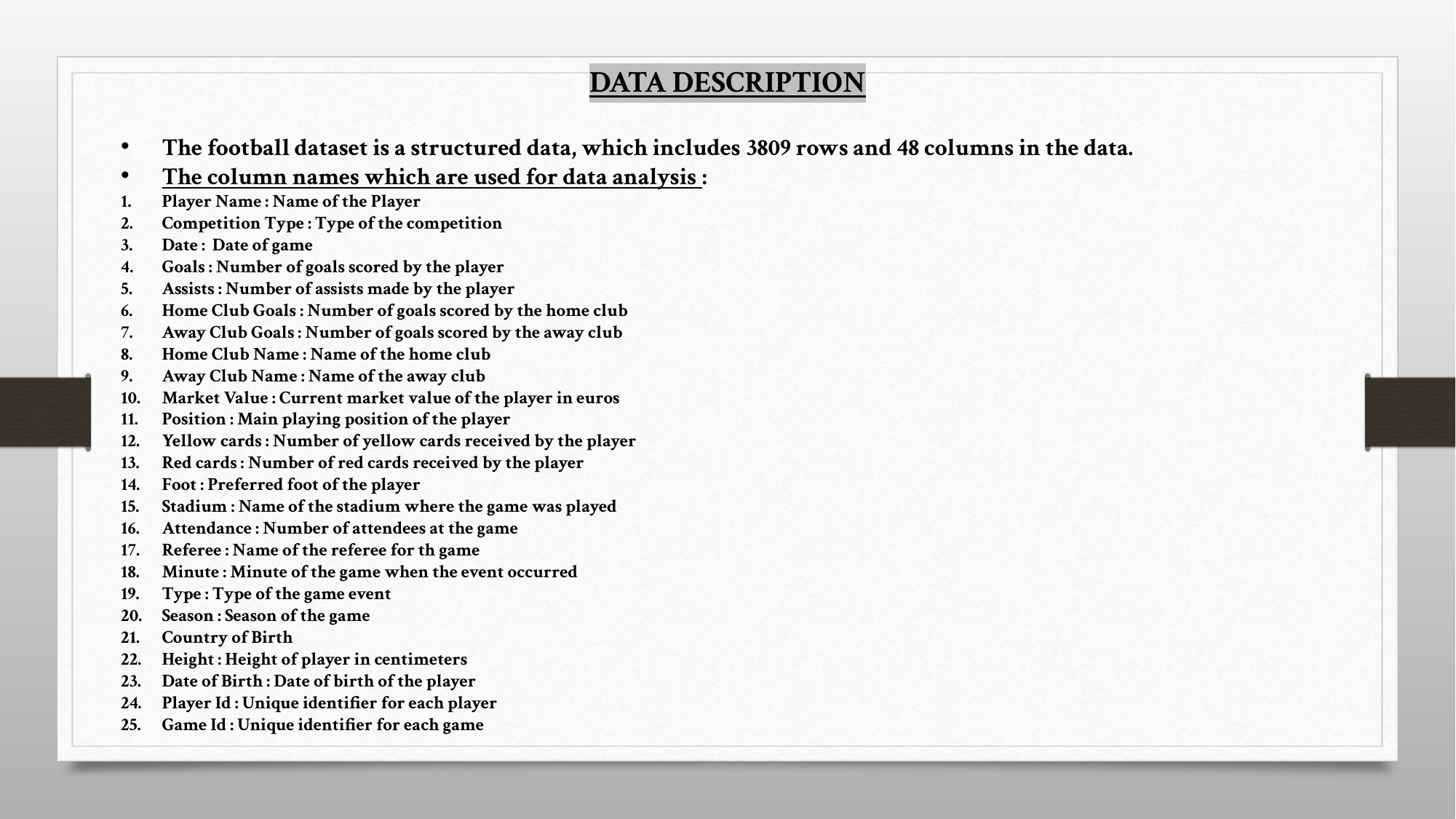

DATA DESCRIPTION

The football dataset is a structured data, which includes 3809 rows and 48 columns in the data.
The column names which are used for data analysis :
Player Name : Name of the Player
Competition Type : Type of the competition
Date :  Date of game
Goals : Number of goals scored by the player
Assists : Number of assists made by the player
Home Club Goals : Number of goals scored by the home club
Away Club Goals : Number of goals scored by the away club
Home Club Name : Name of the home club
Away Club Name : Name of the away club
Market Value : Current market value of the player in euros
Position : Main playing position of the player
Yellow cards : Number of yellow cards received by the player
Red cards : Number of red cards received by the player
Foot : Preferred foot of the player
Stadium : Name of the stadium where the game was played
Attendance : Number of attendees at the game
Referee : Name of the referee for th game
Minute : Minute of the game when the event occurred
Type : Type of the game event
Season : Season of the game
Country of Birth
Height : Height of player in centimeters
Date of Birth : Date of birth of the player
Player Id : Unique identifier for each player
Game Id : Unique identifier for each game